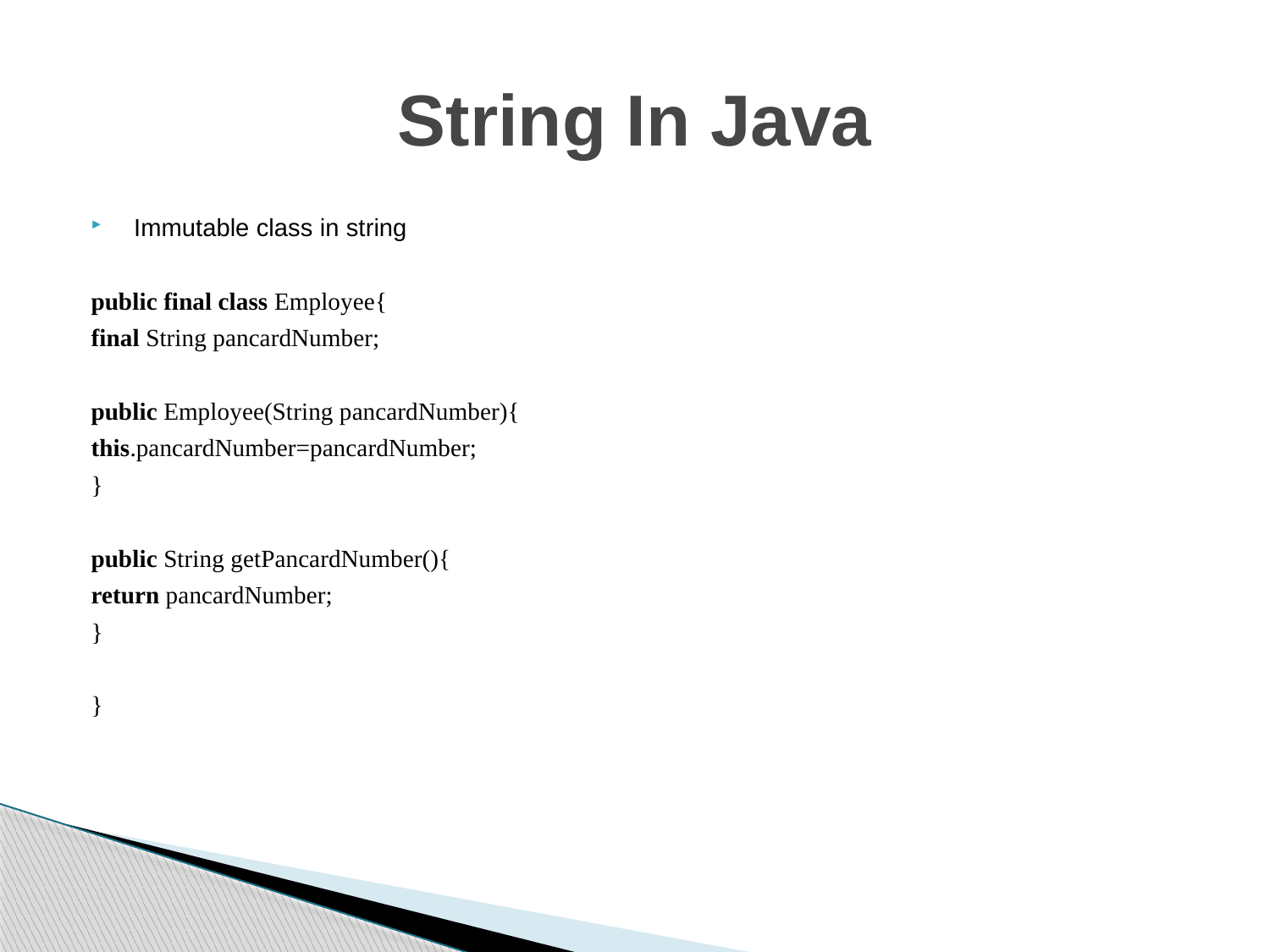

# String In Java
 Immutable class in string

public final class Employee{
final String pancardNumber;

public Employee(String pancardNumber){
this.pancardNumber=pancardNumber;
}

public String getPancardNumber(){
return pancardNumber;
}

}